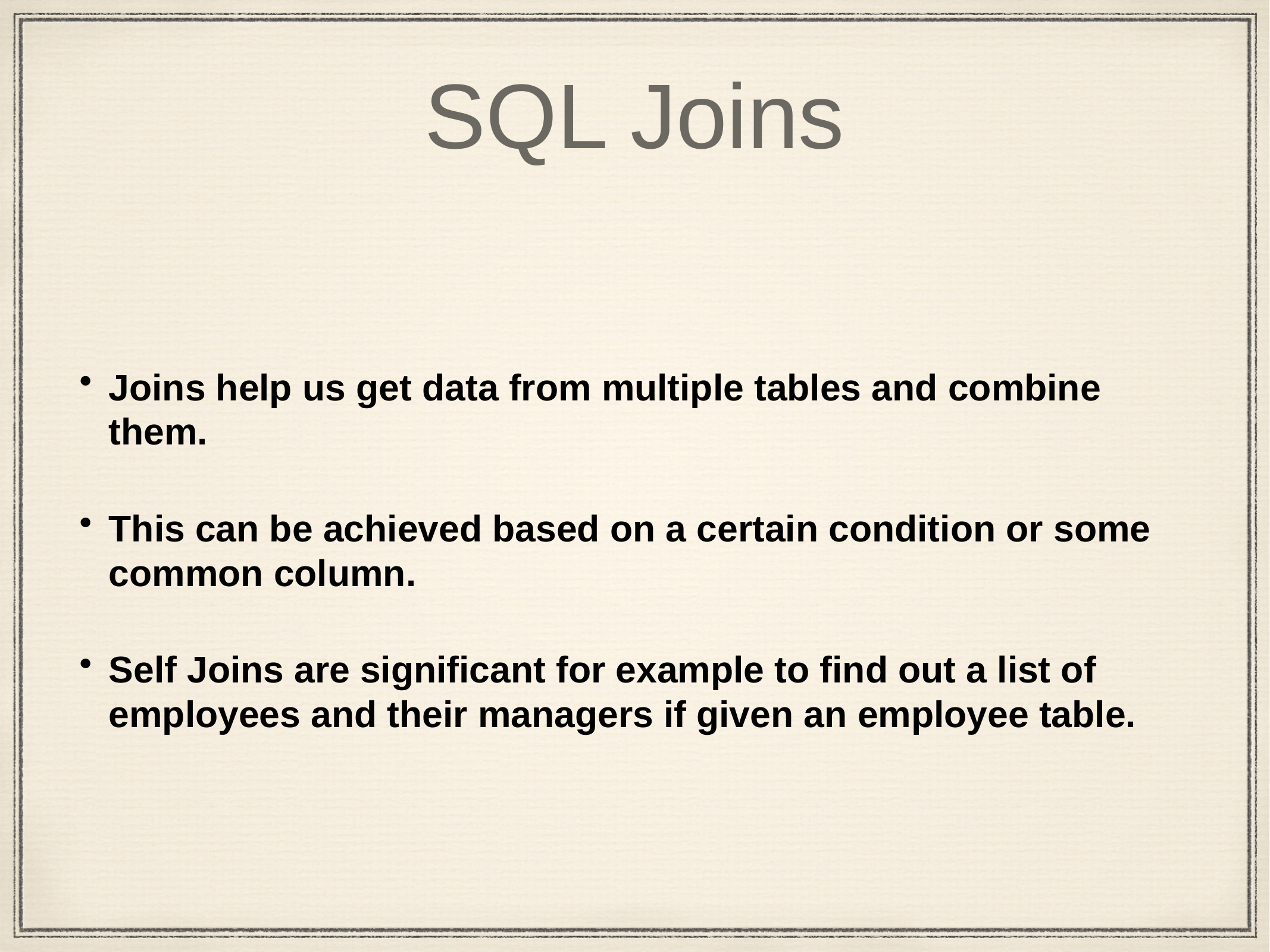

# SQL Joins
Joins help us get data from multiple tables and combine them.
This can be achieved based on a certain condition or some common column.
Self Joins are significant for example to find out a list of employees and their managers if given an employee table.
37